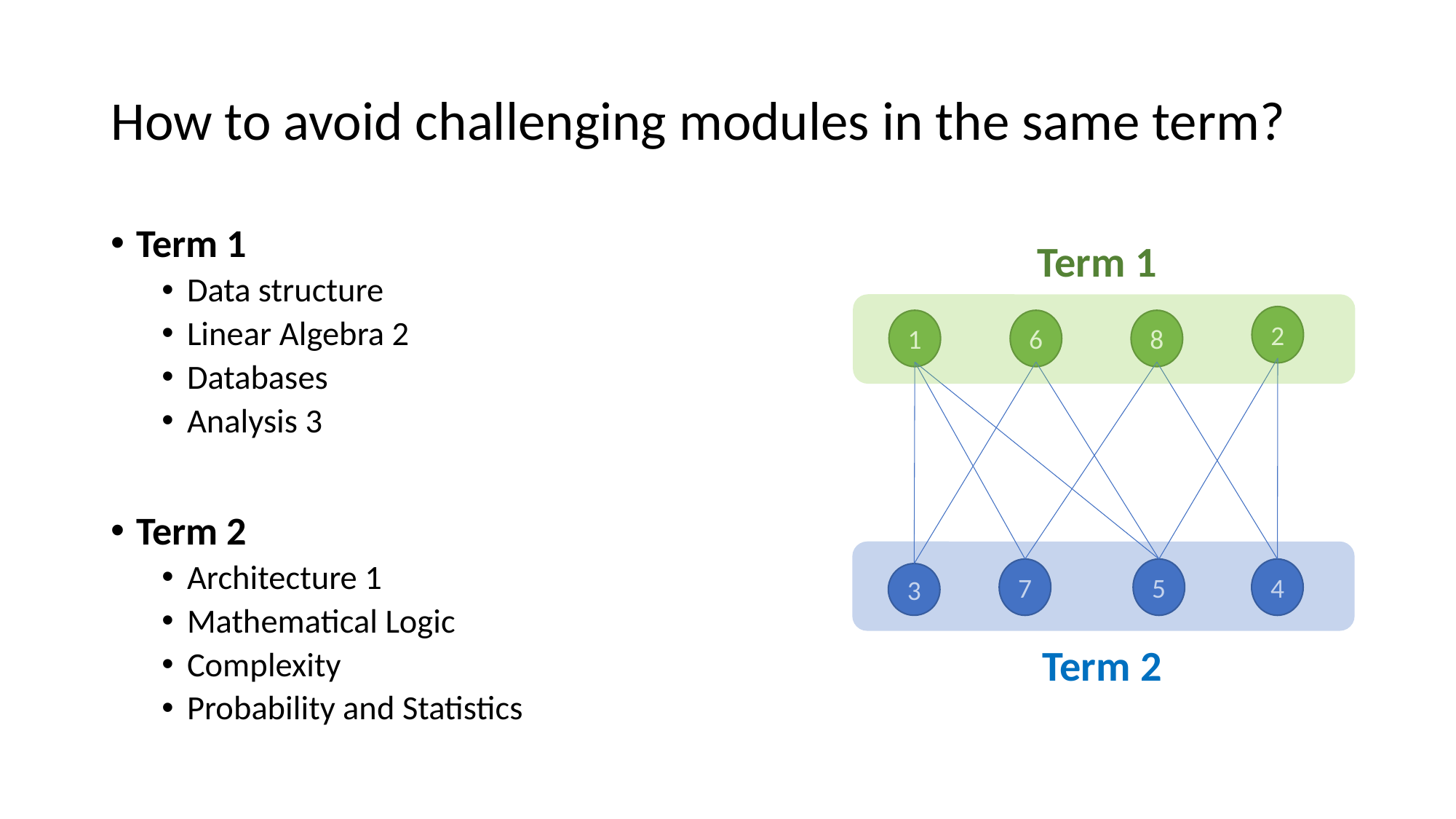

# How to avoid challenging modules in the same term?
Term 1
Data structure
Linear Algebra 2
Databases
Analysis 3

Term 2
Architecture 1
Mathematical Logic
Complexity
Probability and Statistics

Term 1

2
1
6
8

7
5
4
3
Term 2